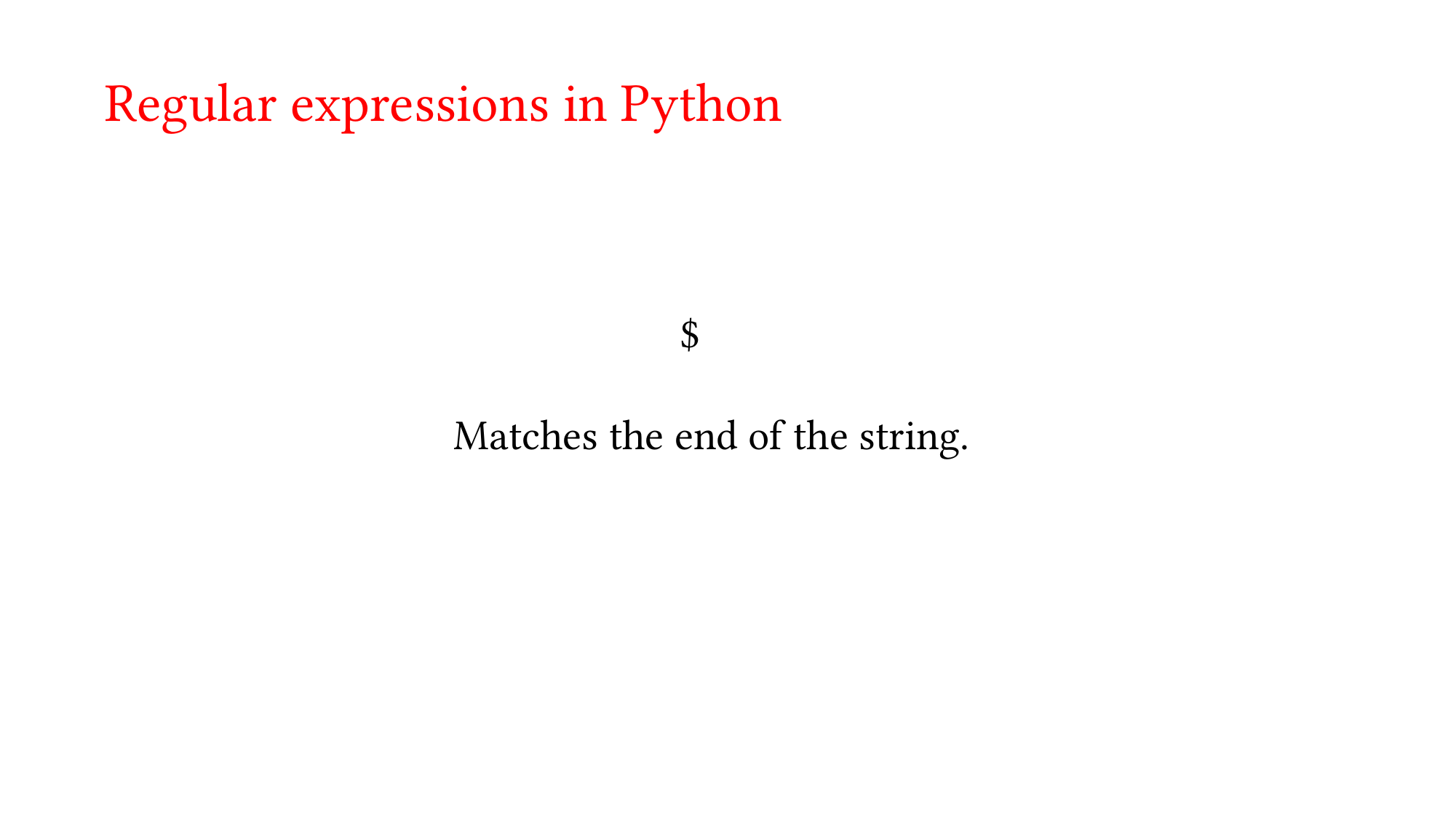

Regular expressions in Python

$

    Matches the end of the string.